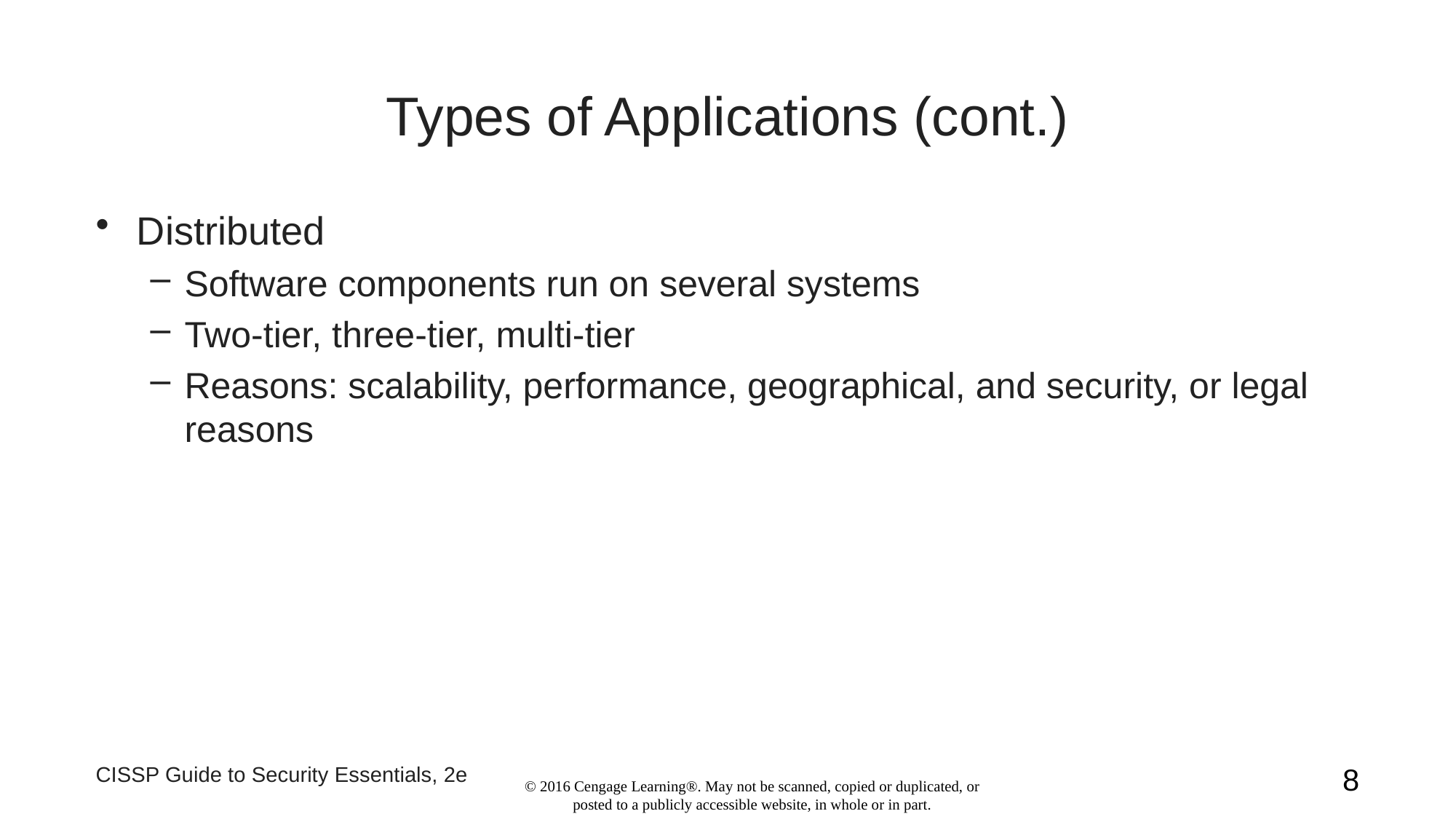

# Types of Applications (cont.)
Distributed
Software components run on several systems
Two-tier, three-tier, multi-tier
Reasons: scalability, performance, geographical, and security, or legal reasons
CISSP Guide to Security Essentials, 2e
8
© 2016 Cengage Learning®. May not be scanned, copied or duplicated, or posted to a publicly accessible website, in whole or in part.